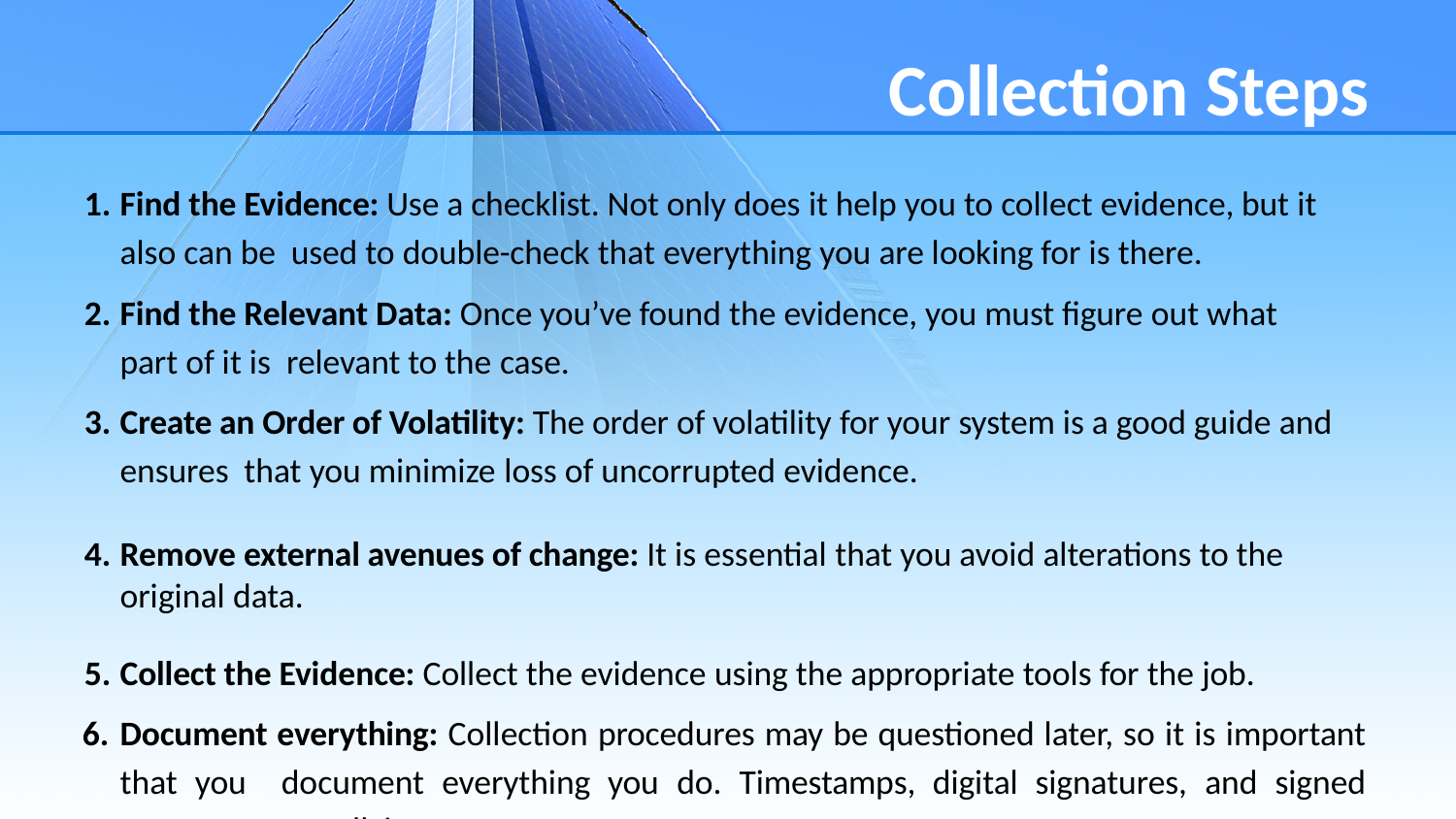

# Collection Steps
Find the Evidence: Use a checklist. Not only does it help you to collect evidence, but it also can be  used to double-check that everything you are looking for is there.
Find the Relevant Data: Once you’ve found the evidence, you must figure out what part of it is  relevant to the case.
Create an Order of Volatility: The order of volatility for your system is a good guide and ensures  that you minimize loss of uncorrupted evidence.

Remove external avenues of change: It is essential that you avoid alterations to the original data.

Collect the Evidence: Collect the evidence using the appropriate tools for the job.
Document everything: Collection procedures may be questioned later, so it is important that you  document everything you do. Timestamps, digital signatures, and signed statements are all  important.